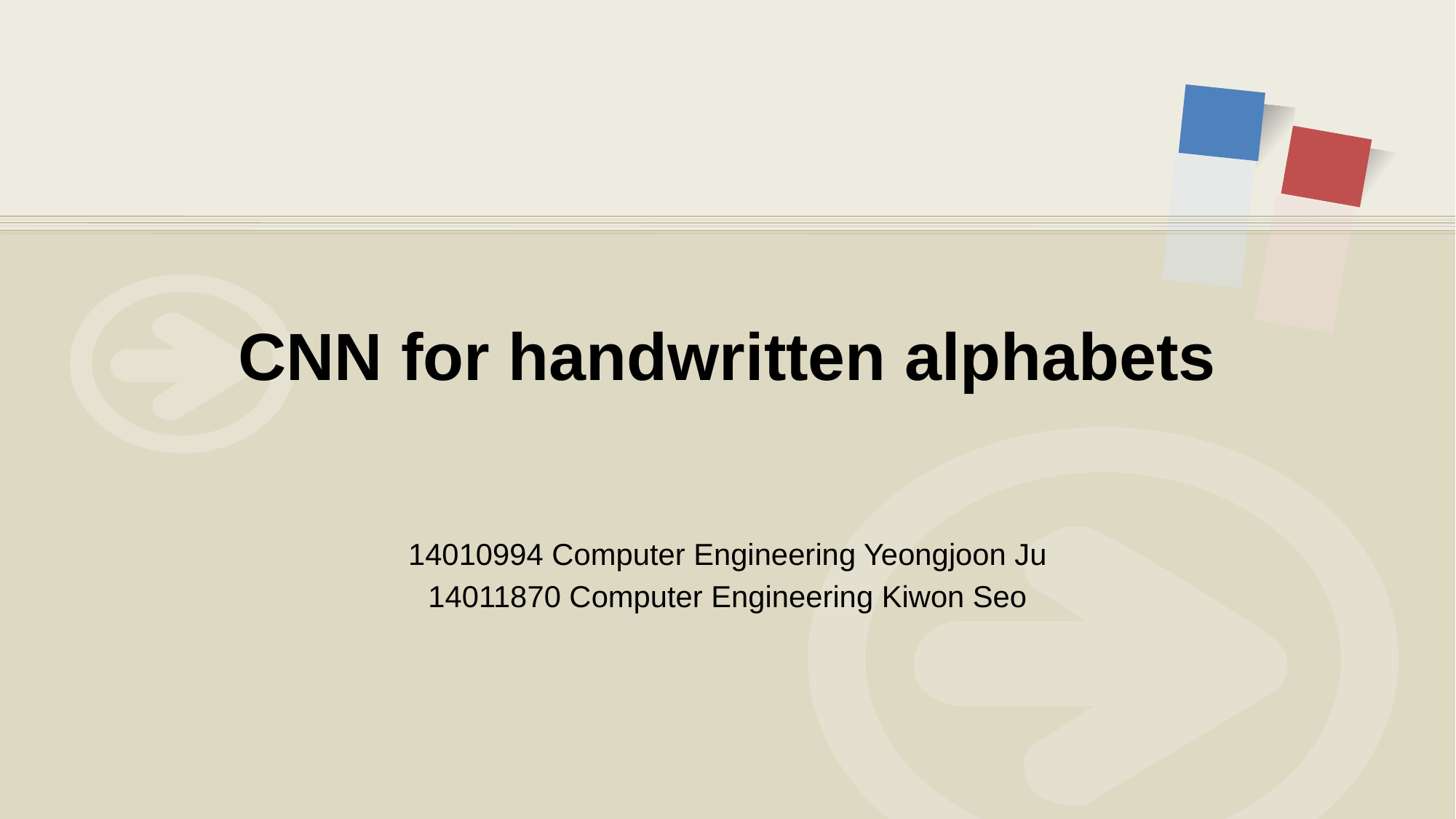

# CNN for handwritten alphabets
14010994 Computer Engineering Yeongjoon Ju
14011870 Computer Engineering Kiwon Seo